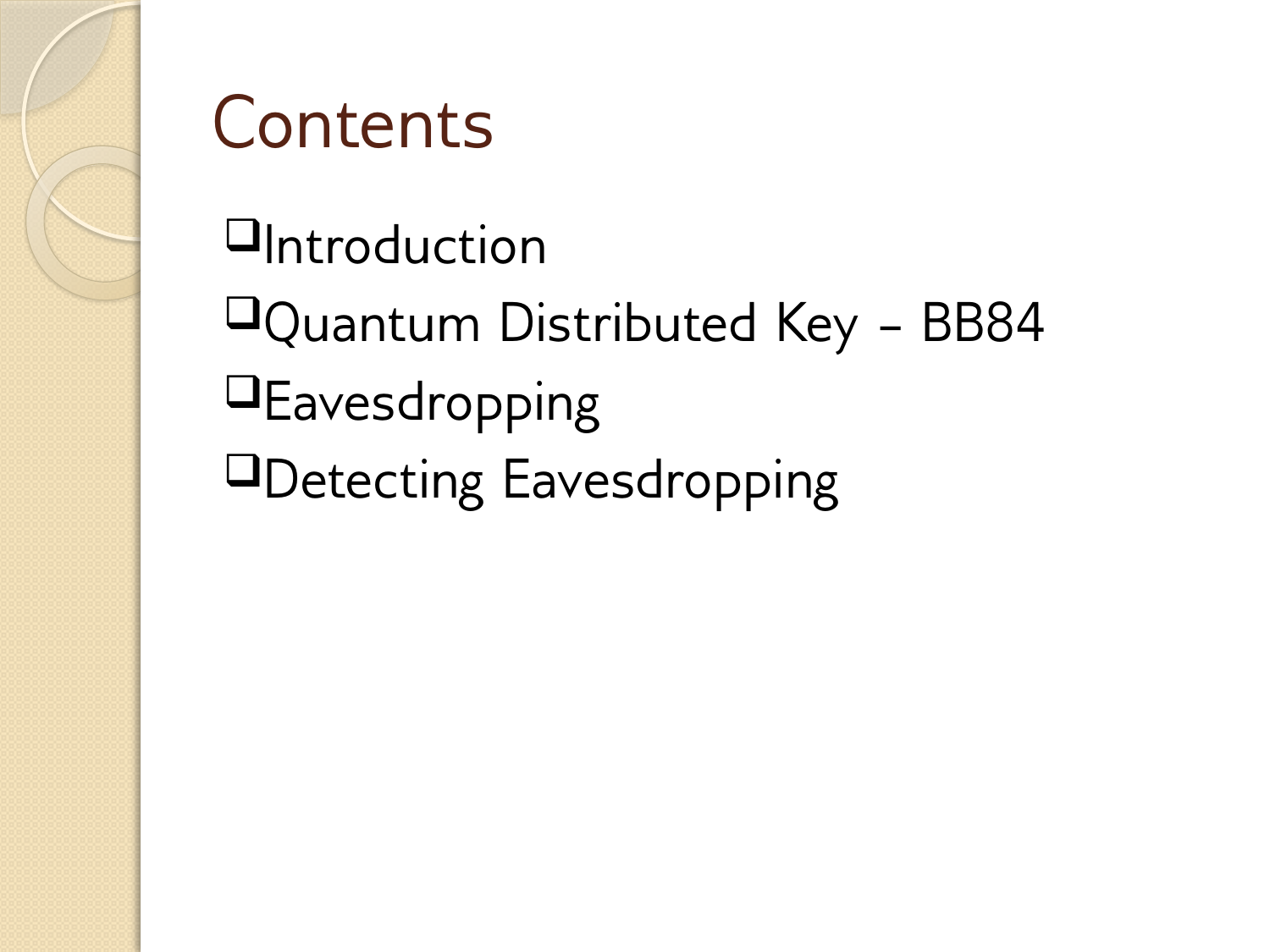

# Contents
Introduction
Quantum Distributed Key – BB84
Eavesdropping
Detecting Eavesdropping